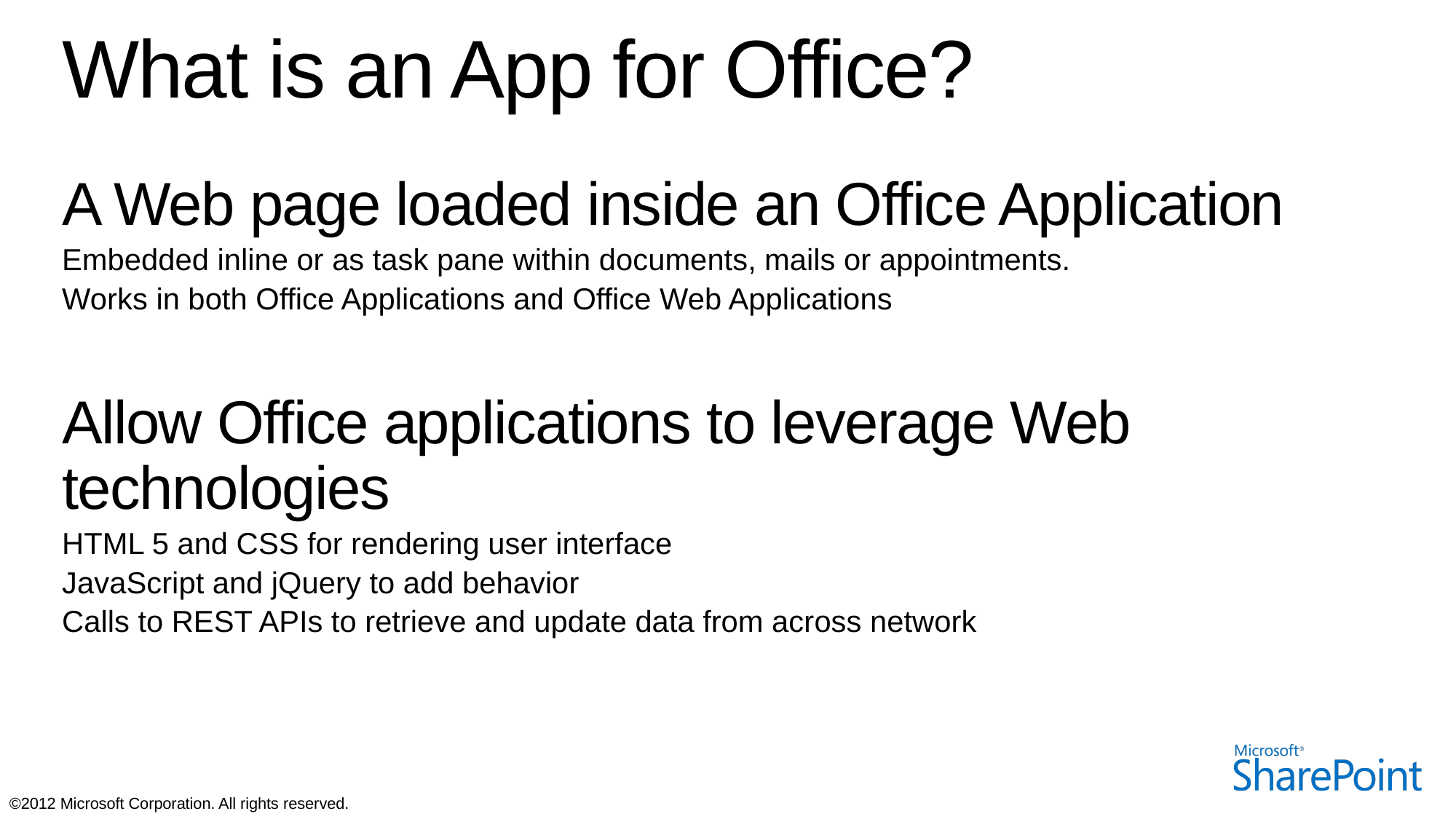

# What is an App for Office?
A Web page loaded inside an Office Application
Embedded inline or as task pane within documents, mails or appointments.
Works in both Office Applications and Office Web Applications

Allow Office applications to leverage Web technologies
HTML 5 and CSS for rendering user interface
JavaScript and jQuery to add behavior
Calls to REST APIs to retrieve and update data from across network